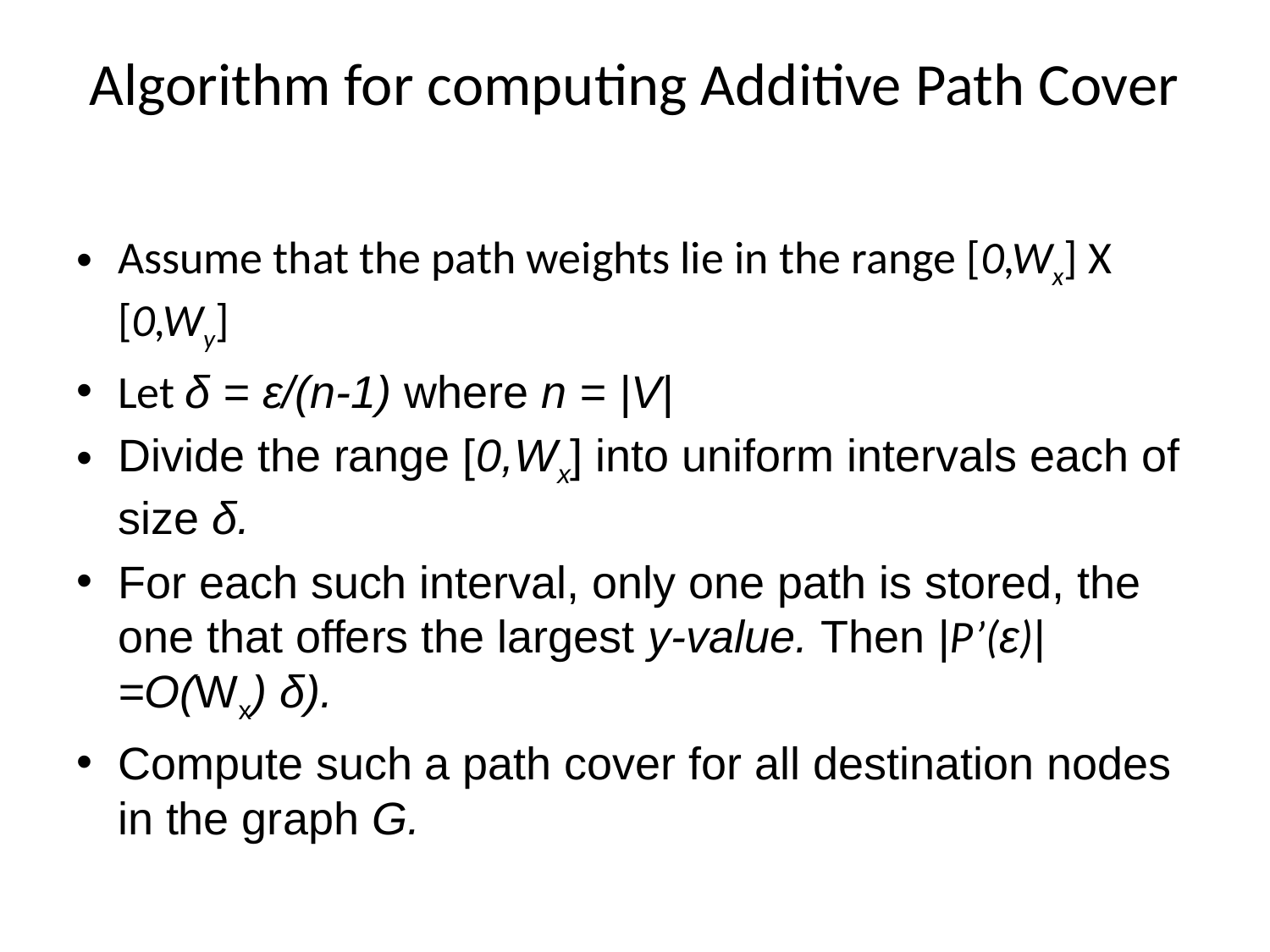

# Algorithm for computing Additive Path Cover
Assume that the path weights lie in the range [0,Wx] X [0,Wy]
Let δ = ε/(n-1) where n = |V|
Divide the range [0,Wx] into uniform intervals each of size δ.
For each such interval, only one path is stored, the one that offers the largest y-value. Then |P’(ε)|=O(Wx) δ).
Compute such a path cover for all destination nodes in the graph G.